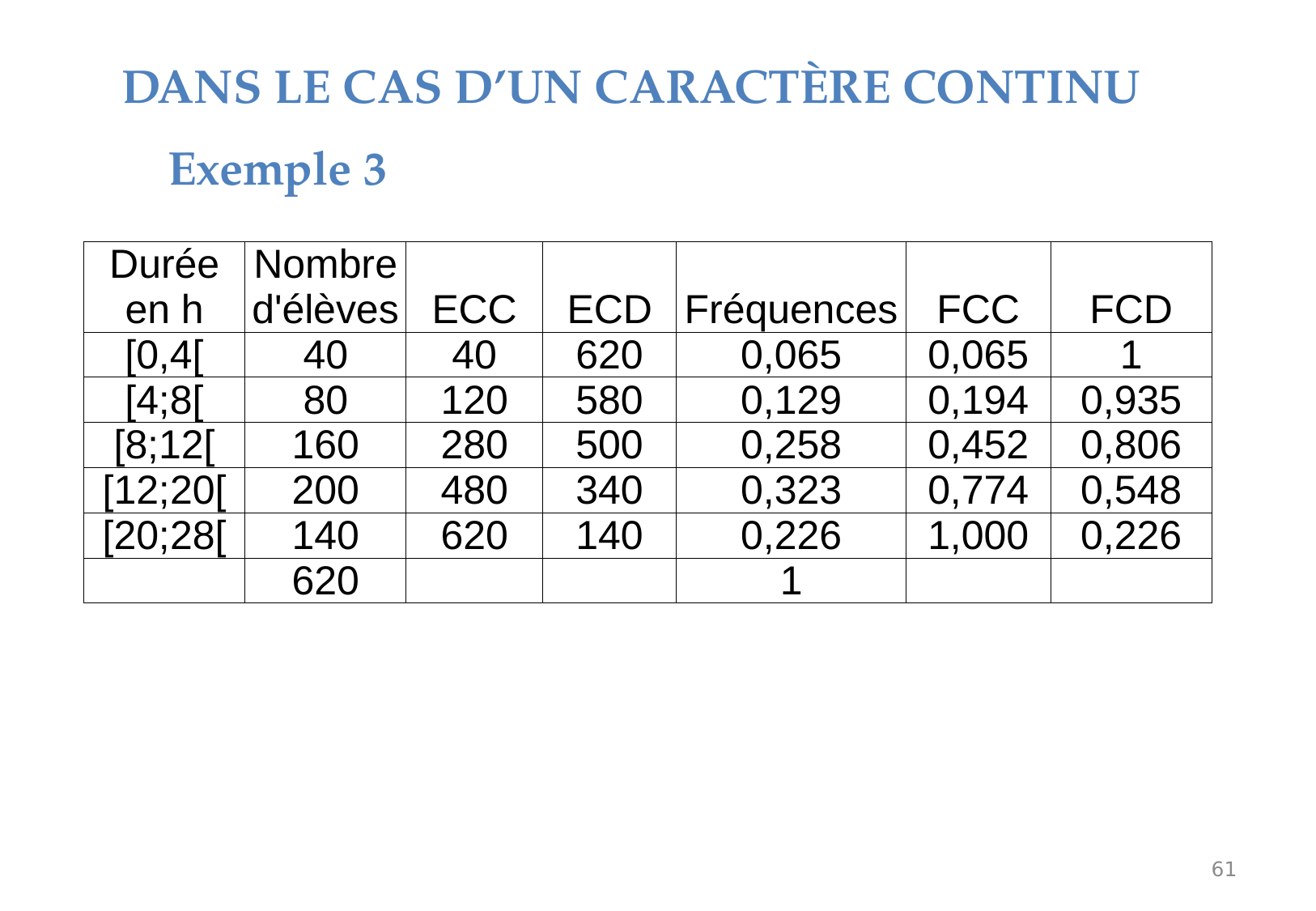

DANS LE CAS D’UN CARACTÈRE CONTINU
Exemple 3
| Durée en h | Nombre d'élèves | ECC | ECD | Fréquences | FCC | FCD |
| --- | --- | --- | --- | --- | --- | --- |
| [0,4[ | 40 | 40 | 620 | 0,065 | 0,065 | 1 |
| [4;8[ | 80 | 120 | 580 | 0,129 | 0,194 | 0,935 |
| [8;12[ | 160 | 280 | 500 | 0,258 | 0,452 | 0,806 |
| [12;20[ | 200 | 480 | 340 | 0,323 | 0,774 | 0,548 |
| [20;28[ | 140 | 620 | 140 | 0,226 | 1,000 | 0,226 |
|  | 620 |  |  | 1 |  |  |
61